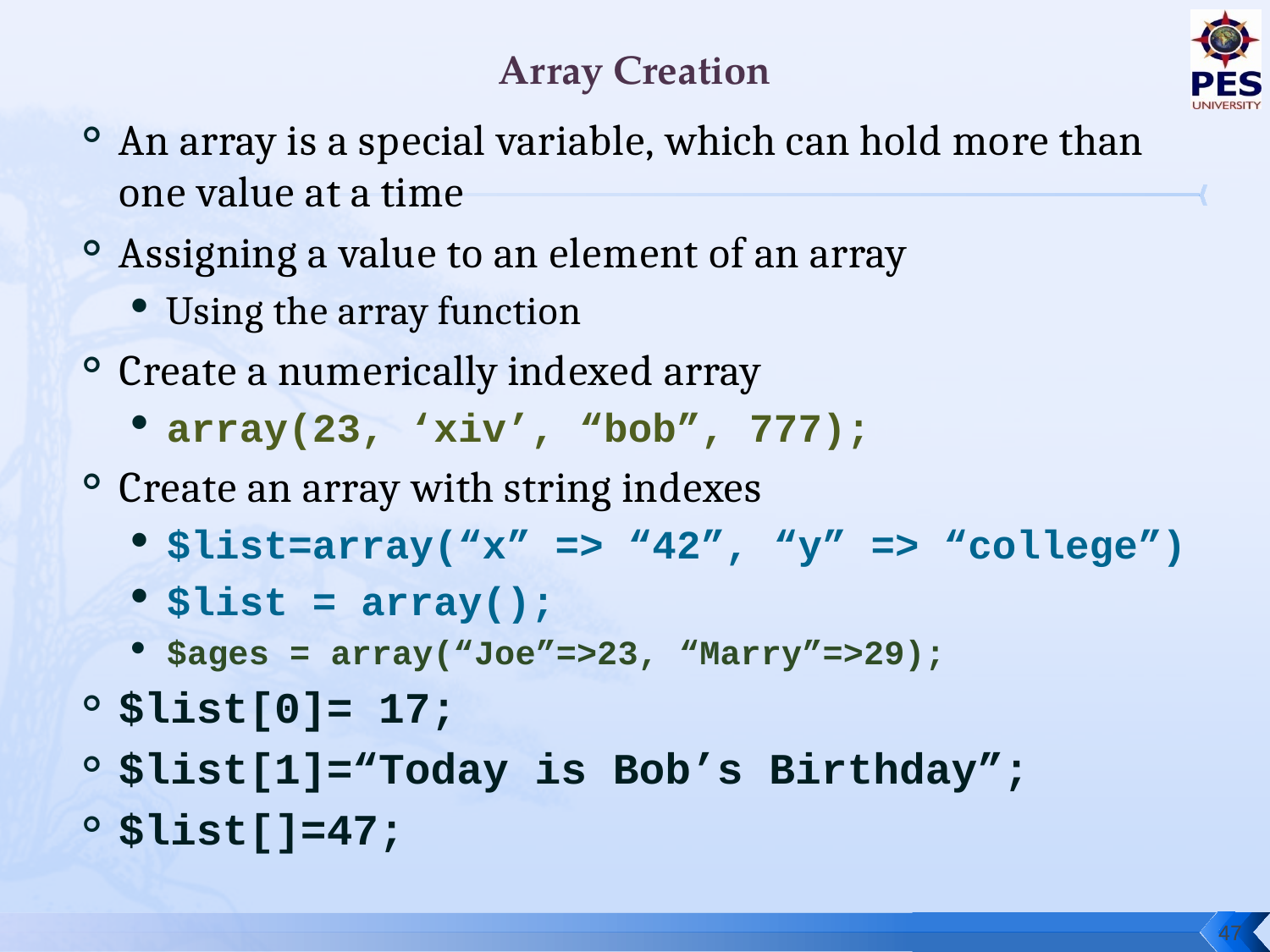

# Array Creation
An array is a special variable, which can hold more than one value at a time
Assigning a value to an element of an array
Using the array function
Create a numerically indexed array
array(23, ‘xiv’, “bob”, 777);
Create an array with string indexes
$list=array(“x” => “42”, “y” => “college”)
$list = array();
$ages = array(“Joe”=>23, “Marry”=>29);
$list[0]= 17;
$list[1]=“Today is Bob’s Birthday”;
$list[]=47;

47